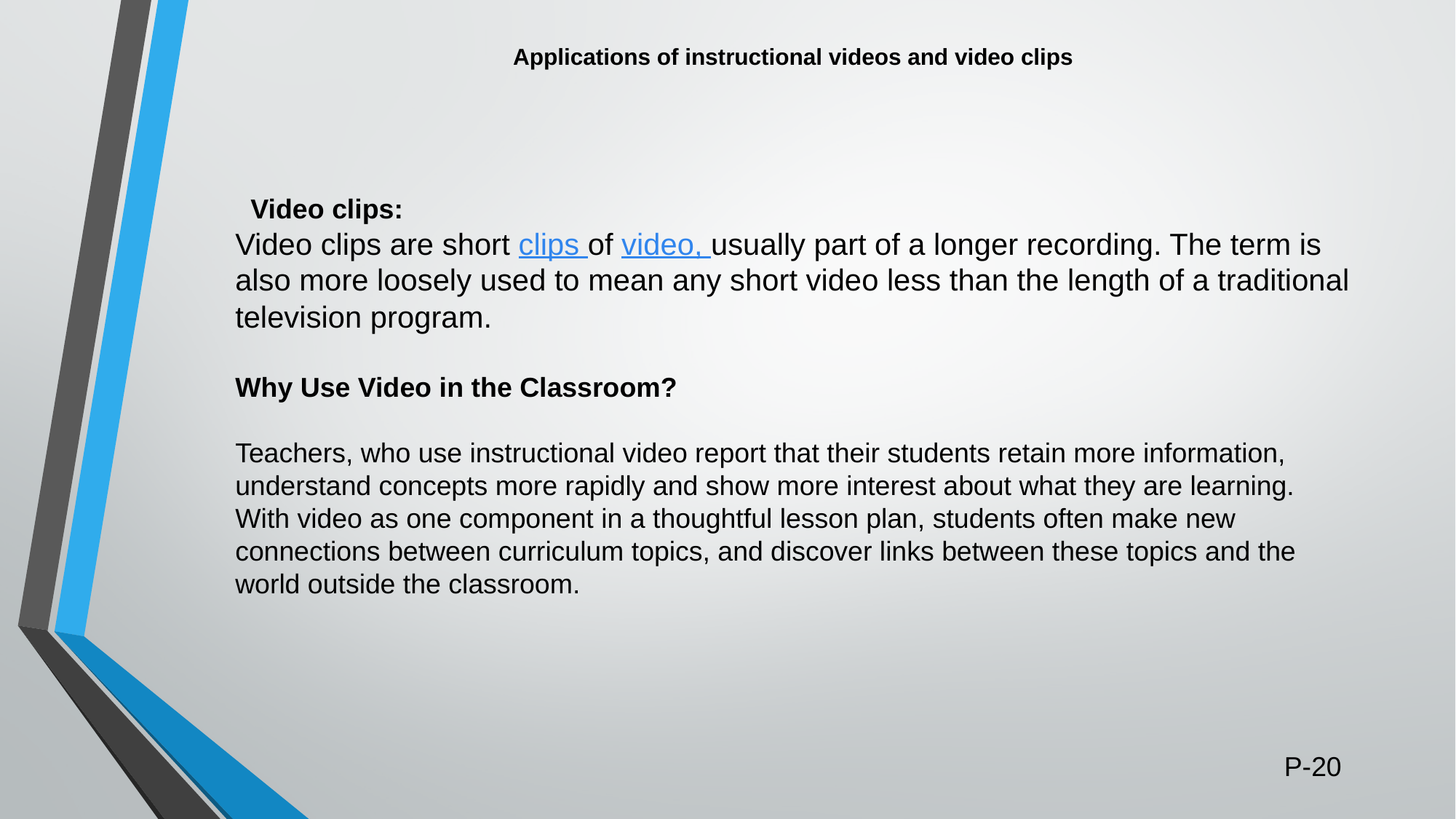

# Applications of instructional videos and video clips
  Video clips:
Video clips are short clips of video, usually part of a longer recording. The term is also more loosely used to mean any short video less than the length of a traditional television program.

Why Use Video in the Classroom?

Teachers, who use instructional video report that their students retain more information, understand concepts more rapidly and show more interest about what they are learning. With video as one component in a thoughtful lesson plan, students often make new connections between curriculum topics, and discover links between these topics and the world outside the classroom.

P-20